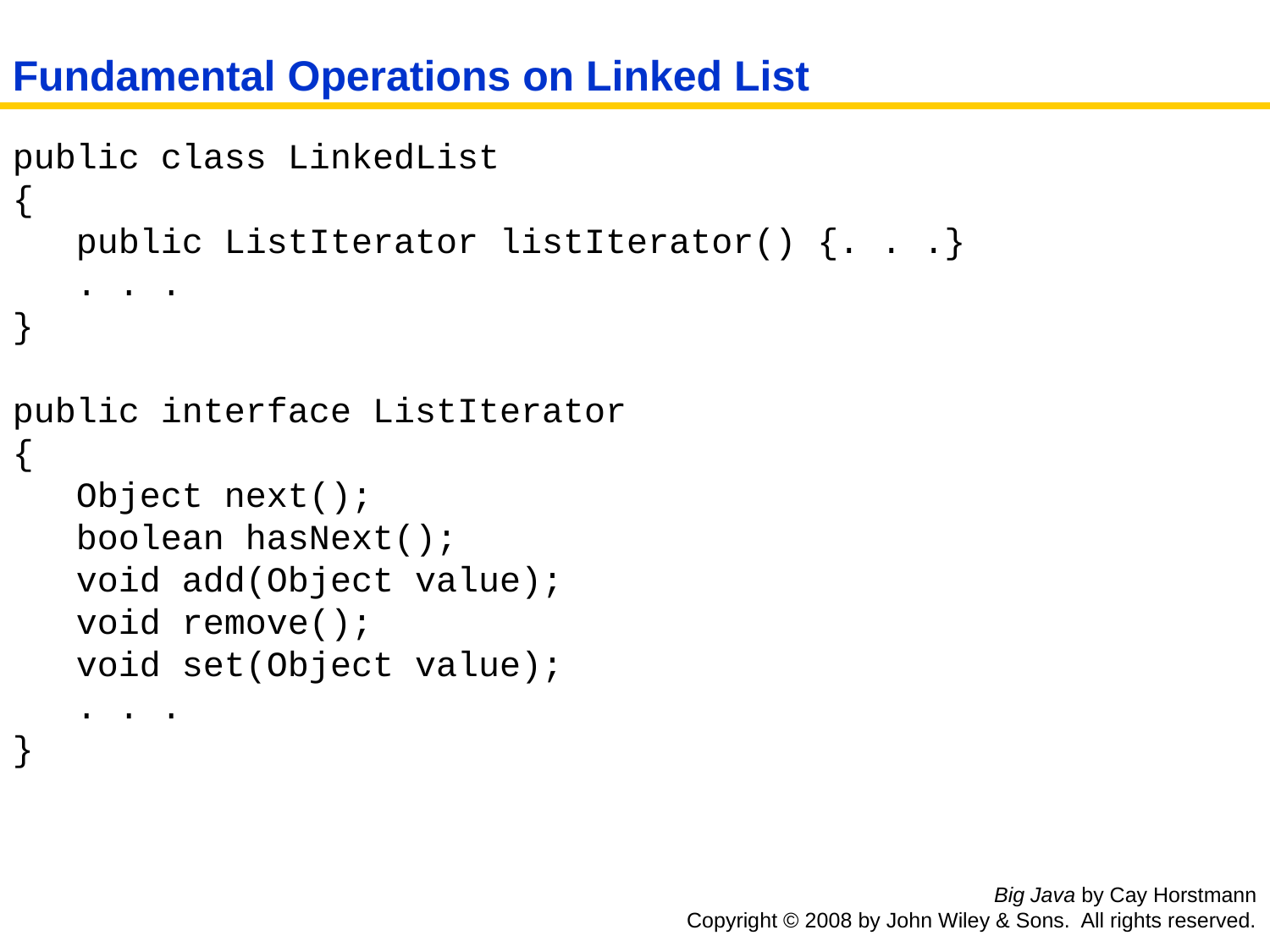

Fundamental Operations on Linked List

public class LinkedList
{
   public ListIterator listIterator() {. . .}
   . . .
}
public interface ListIterator
{
   Object next();
   boolean hasNext();
   void add(Object value);
   void remove();
   void set(Object value);
   . . .
}
Big Java by Cay Horstmann
Copyright © 2008 by John Wiley & Sons.  All rights reserved.